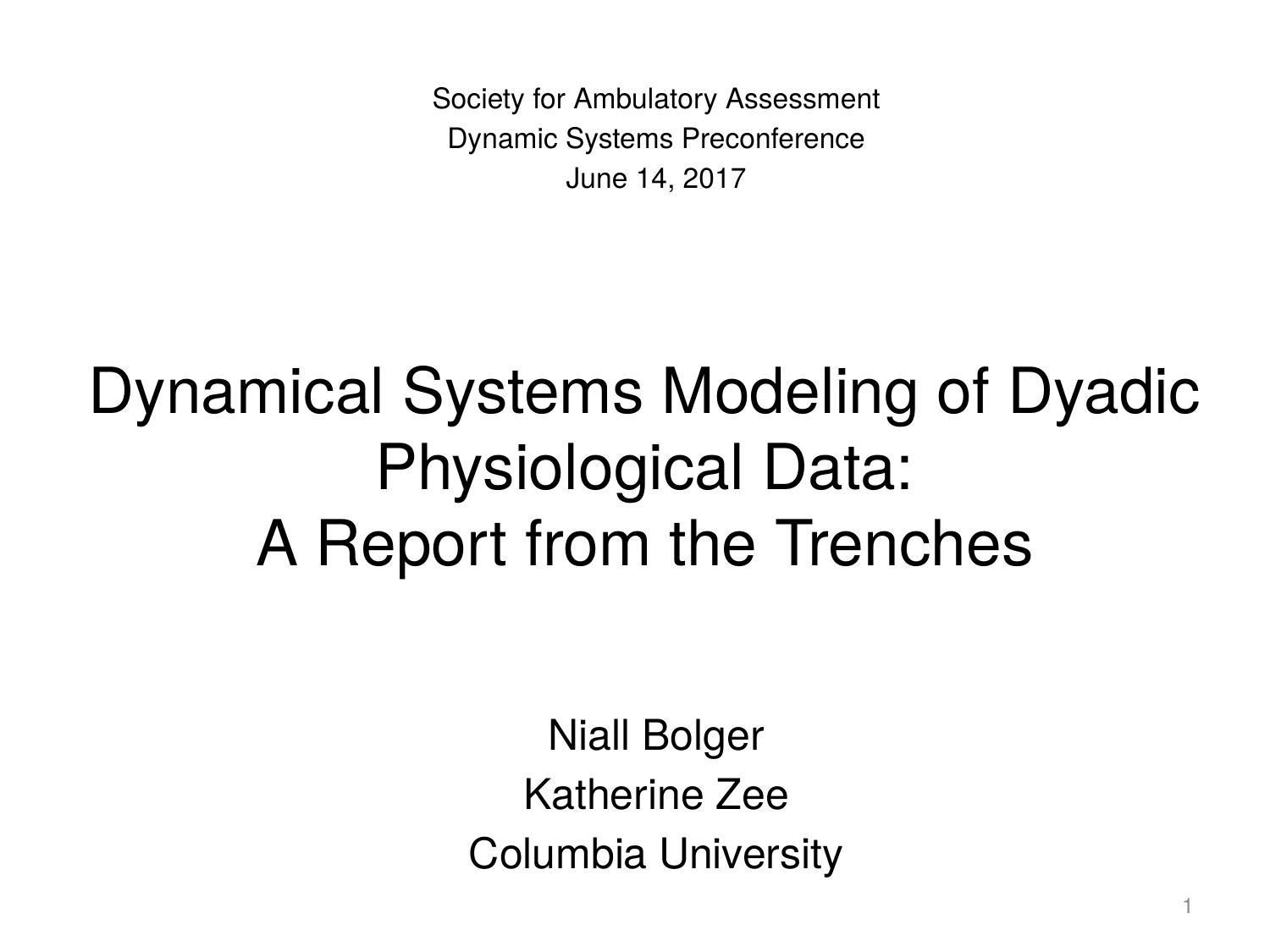

Society for Ambulatory Assessment
Dynamic Systems Preconference
June 14, 2017
# Dynamical Systems Modeling of Dyadic Physiological Data: A Report from the Trenches
Niall Bolger
Katherine Zee
Columbia University
1